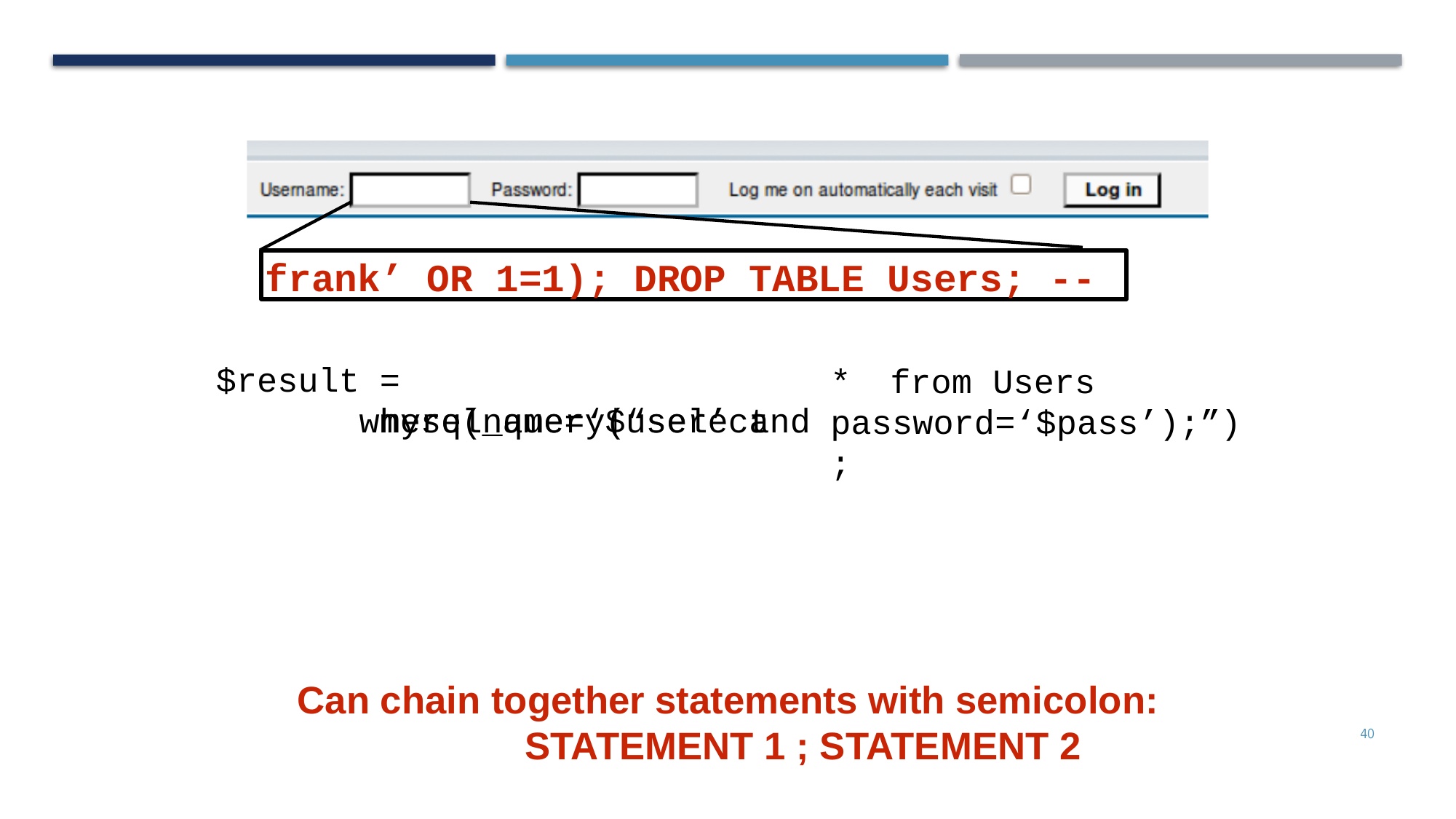

frank’ OR 1=1); DROP TABLE Users; --
$result
=	mysql_query(“select
*	from Users  password=‘$pass’);”);
where(name=‘$user’ and
Can chain together statements with semicolon:  STATEMENT 1 ; STATEMENT 2
40